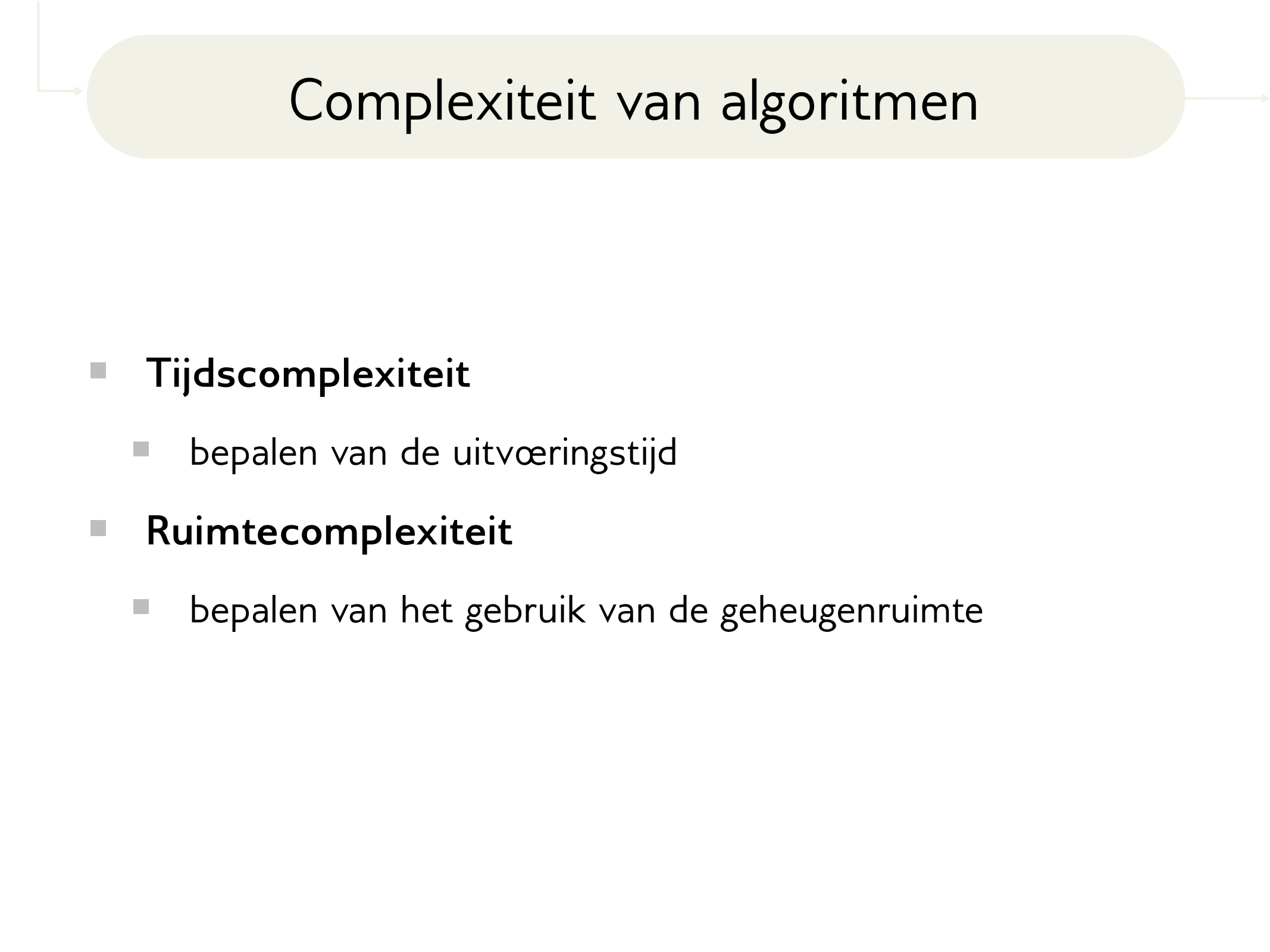

# Complexiteit van algoritmen
Tijdscomplexiteit
bepalen van de uitvoeringstijd
Ruimtecomplexiteit
bepalen van het gebruik van de geheugenruimte